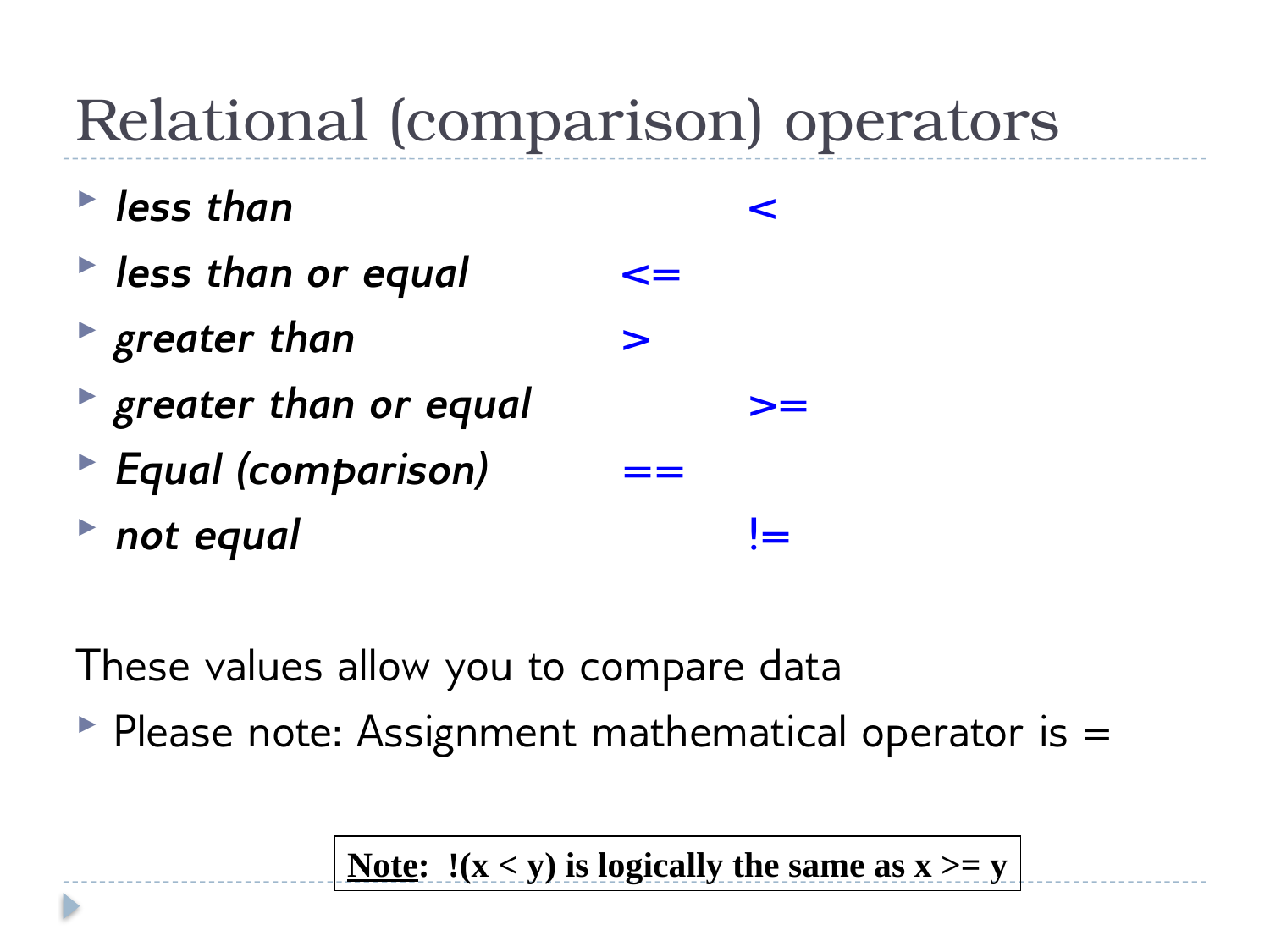

# Relational (comparison) operators
less than				<
less than or equal		<=
greater than			>
greater than or equal		>=
Equal (comparison)		==
not equal				!=

These values allow you to compare data
Please note: Assignment mathematical operator is =

Note:  !(x < y) is logically the same as x >= y